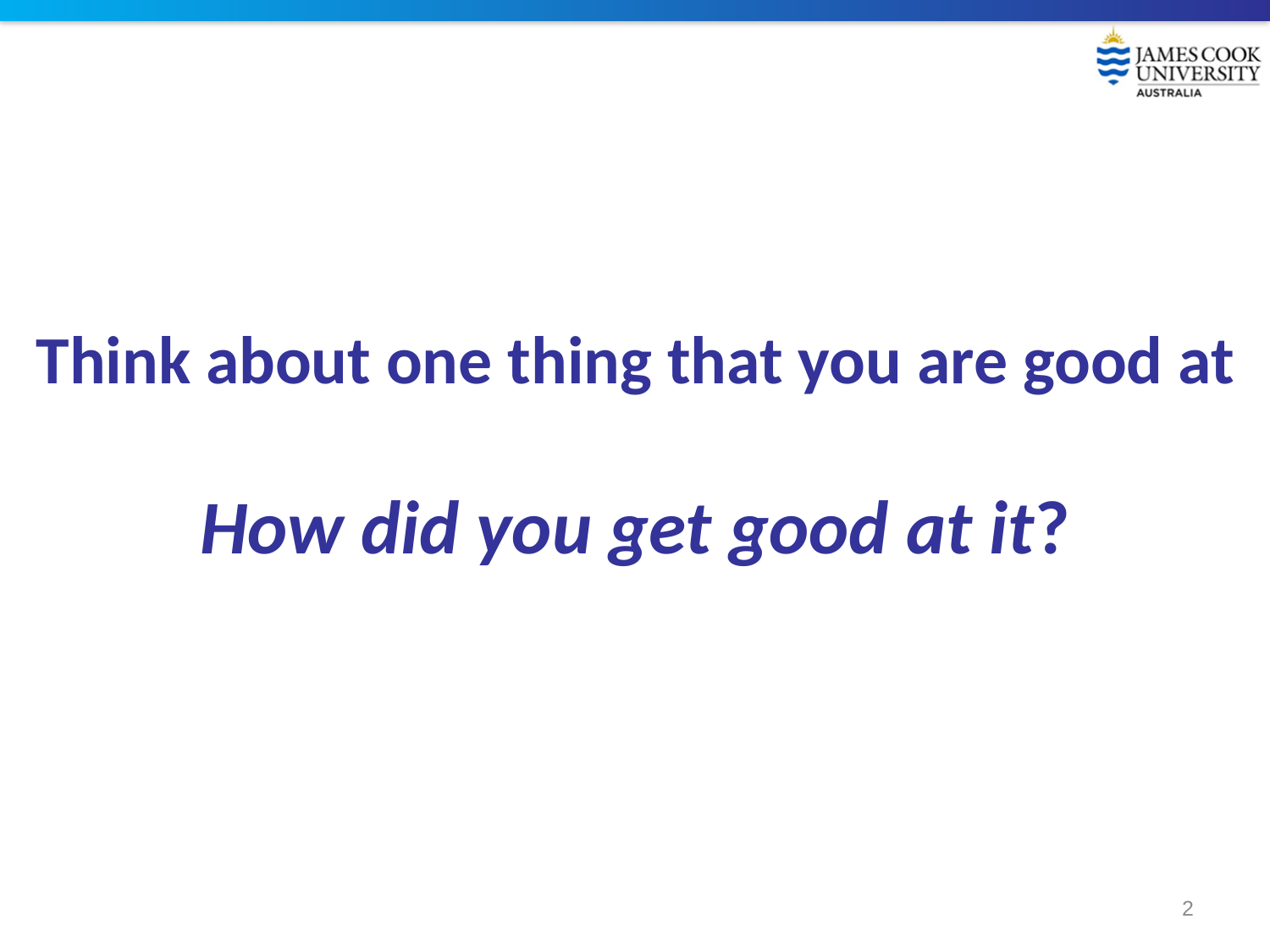

# Think about one thing that you are good at
How did you get good at it?
2